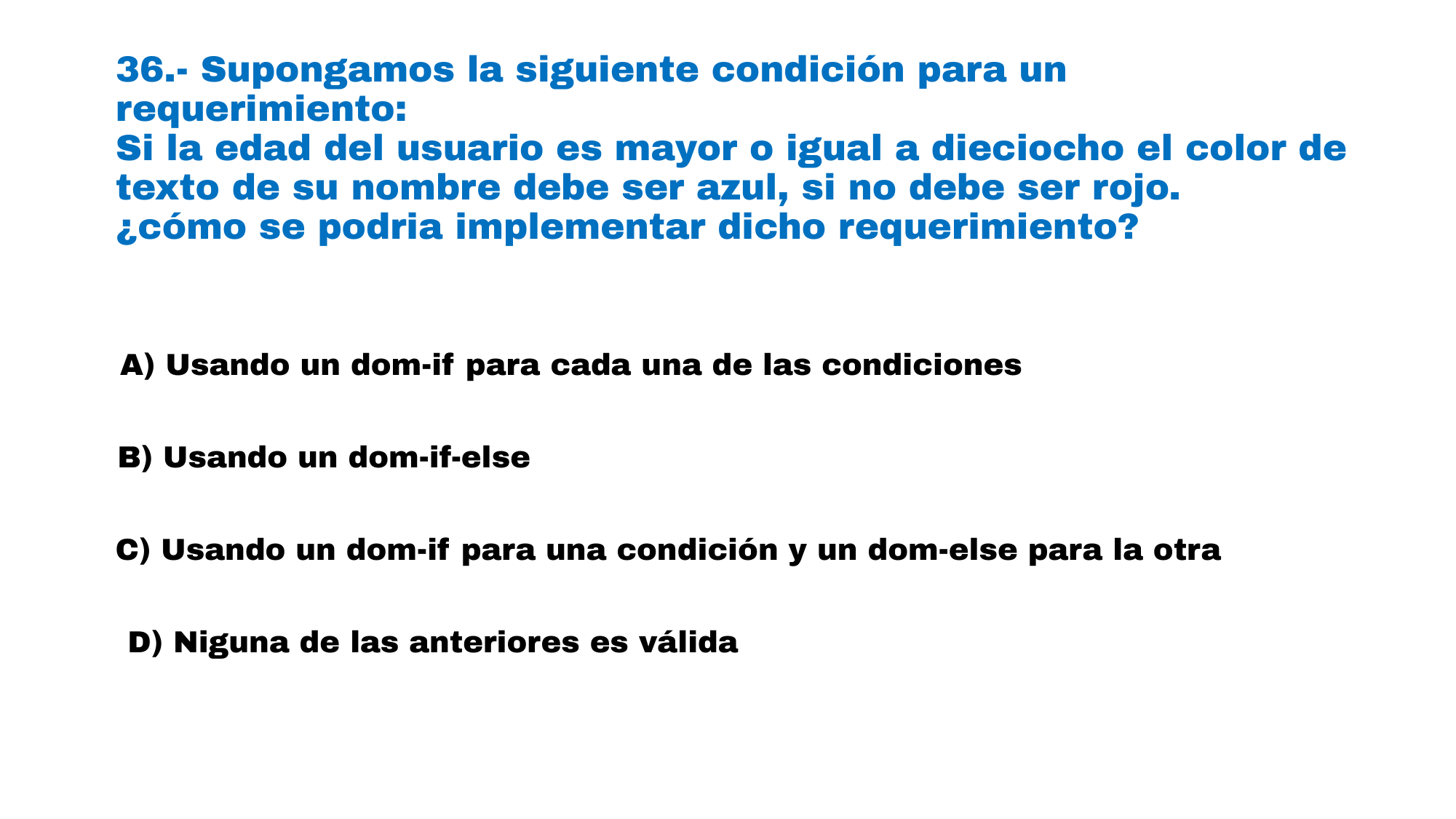

# 36.- Supongamos la siguiente condición para un requerimiento: Si la edad del usuario es mayor o igual a dieciocho el color de texto de su nombre debe ser azul, si no debe ser rojo. ¿cómo se podria implementar dicho requerimiento?
A) Usando un dom-if para cada una de las condiciones
B) Usando un dom-if-else
C) Usando un dom-if para una condición y un dom-else para la otra
D) Niguna de las anteriores es válida